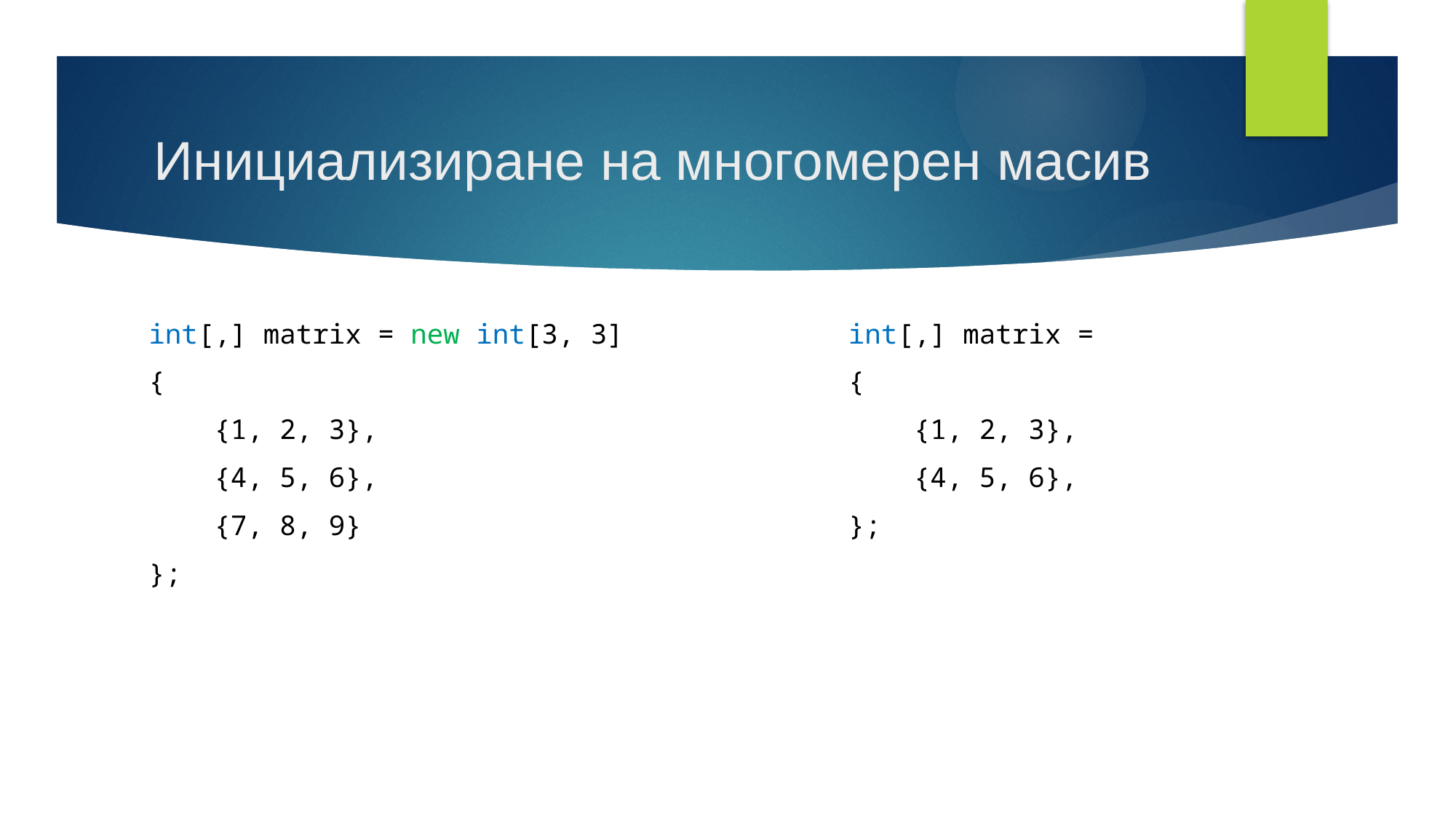

# Инициализиране на многомерен масив
int[,] matrix = new int[3, 3]
{
    {1, 2, 3},
    {4, 5, 6},
    {7, 8, 9}
};

int[,] matrix =
{
    {1, 2, 3},
    {4, 5, 6},
};